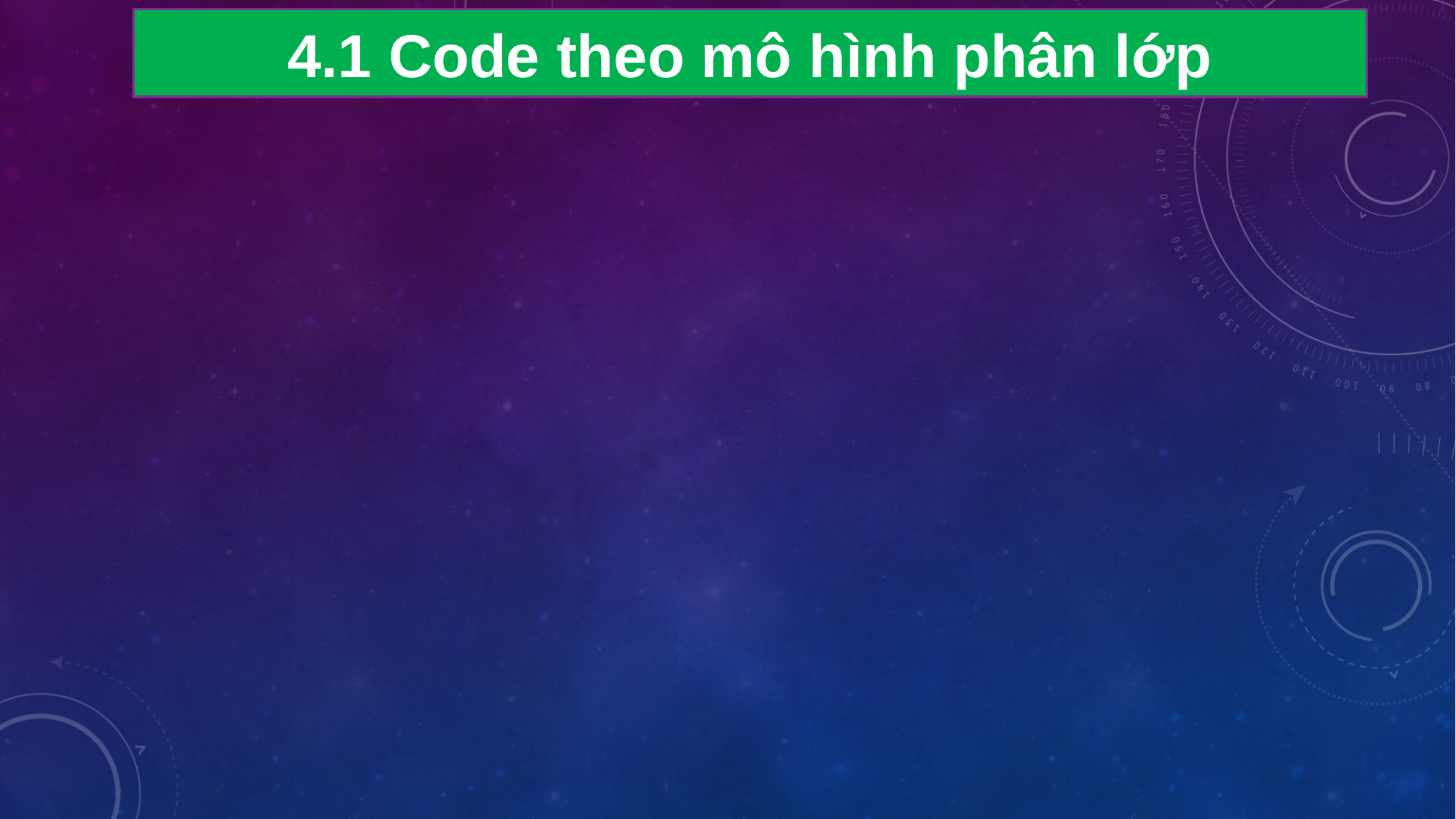

4.1 Code theo mô hình phân lớp